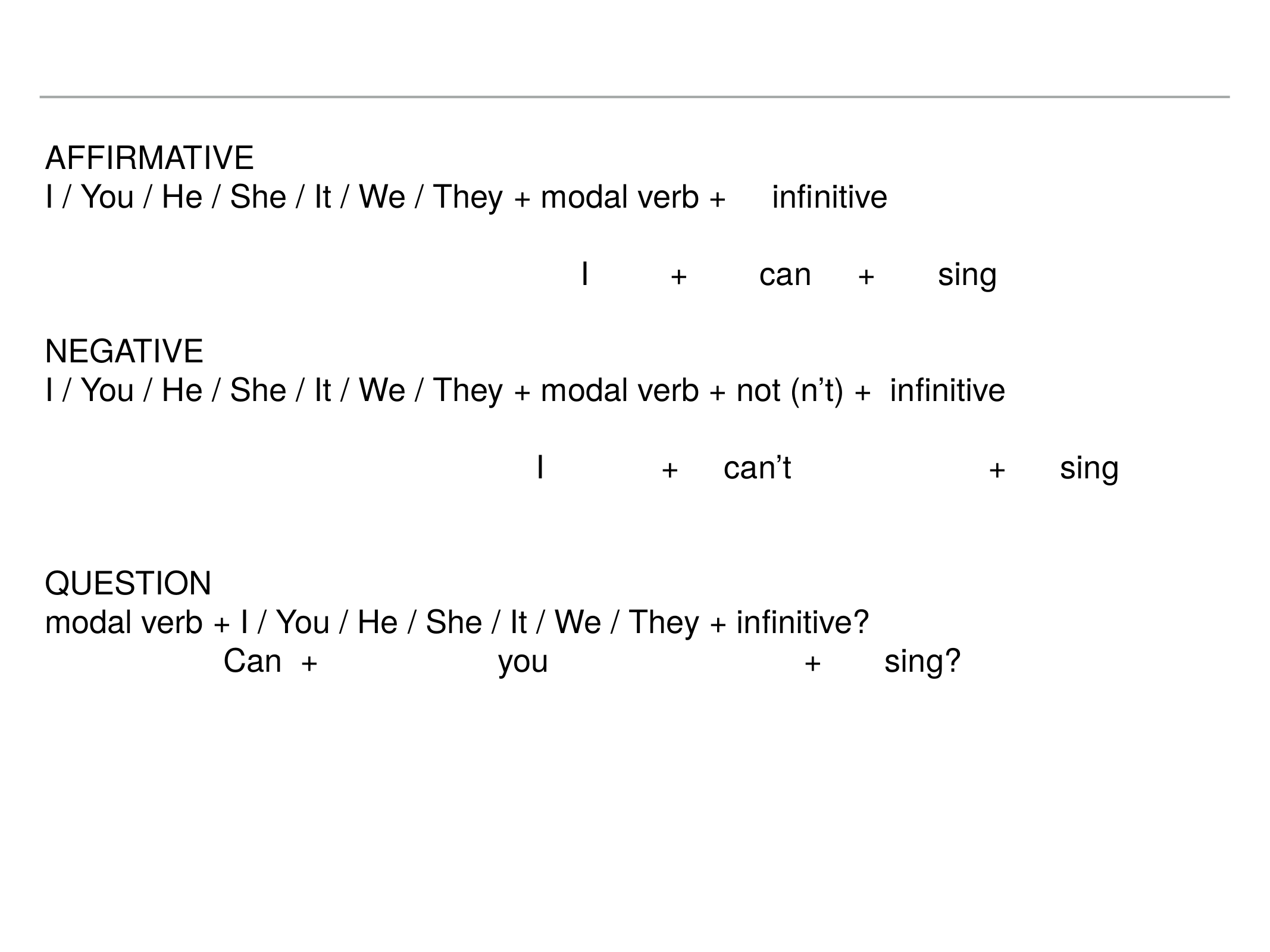

AFFIRMATIVE
I / You / He / She / It / We / They + modal verb +     infinitive

			I	+        can	 +       sing

NEGATIVE
I / You / He / She / It / We / They + modal verb + not (n’t) +  infinitive

		                    	     I             +     can’t                      +      sing

QUESTION
modal verb + I / You / He / She / It / We / They + infinitive?
		Can  +                    you	                         +       sing?